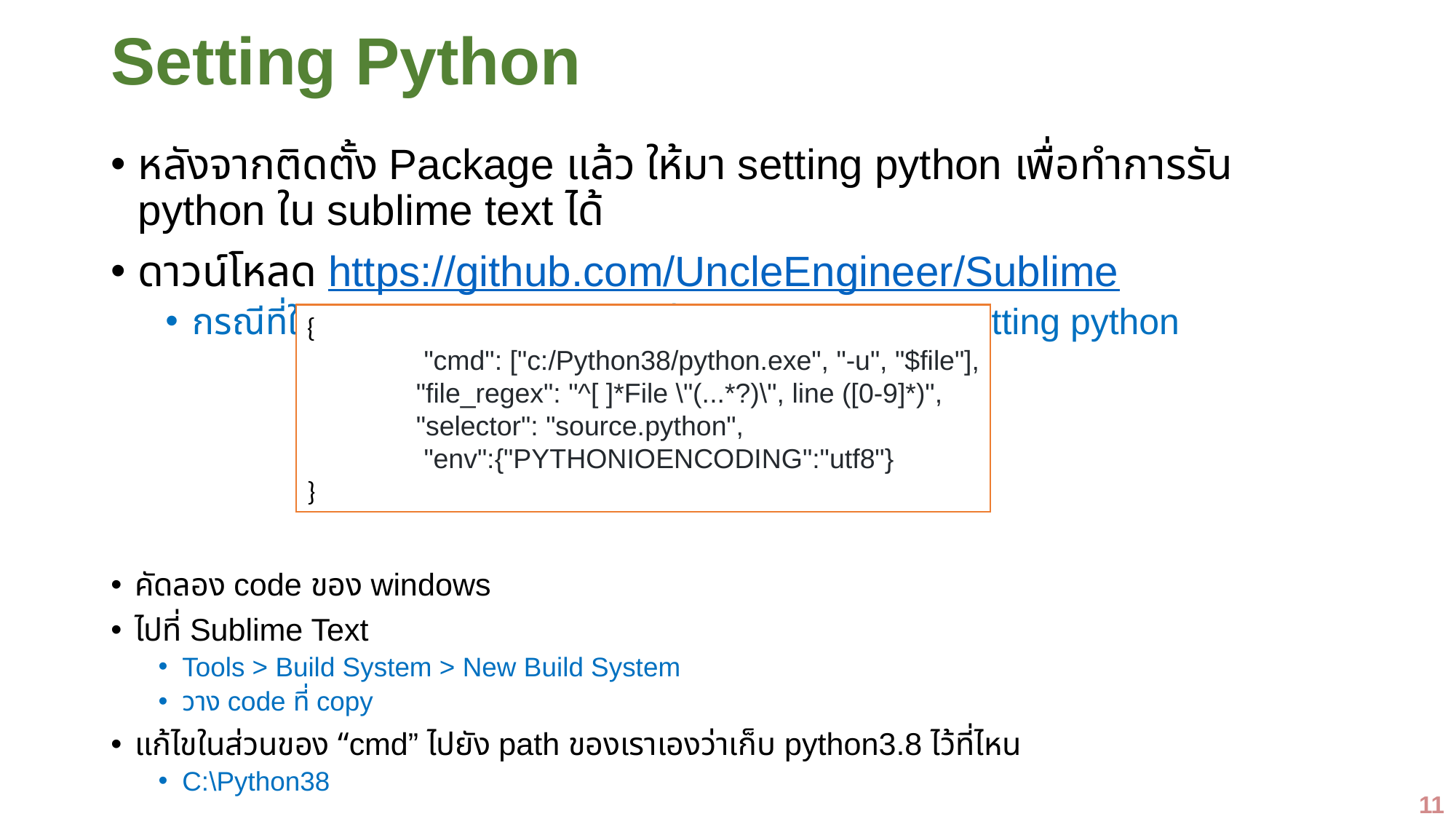

# Setting Python
หลังจากติดตั้ง Package แล้ว ให้มา setting python เพื่อทำการรัน python ใน sublime text ได้
ดาวน์โหลด https://github.com/UncleEngineer/Sublime
กรณีที่ใช้ Visual Studio Code ไม่ต้องลง หรือทำการ setting python

{
	 "cmd": ["c:/Python38/python.exe", "-u", "$file"],
	"file_regex": "^[ ]*File \"(...*?)\", line ([0-9]*)",
	"selector": "source.python",
	 "env":{"PYTHONIOENCODING":"utf8"}
}
คัดลอง code ของ windows
ไปที่ Sublime Text
Tools > Build System > New Build System
วาง code ที่ copy
แก้ไขในส่วนของ “cmd” ไปยัง path ของเราเองว่าเก็บ python3.8 ไว้ที่ไหน
C:\Python38

11